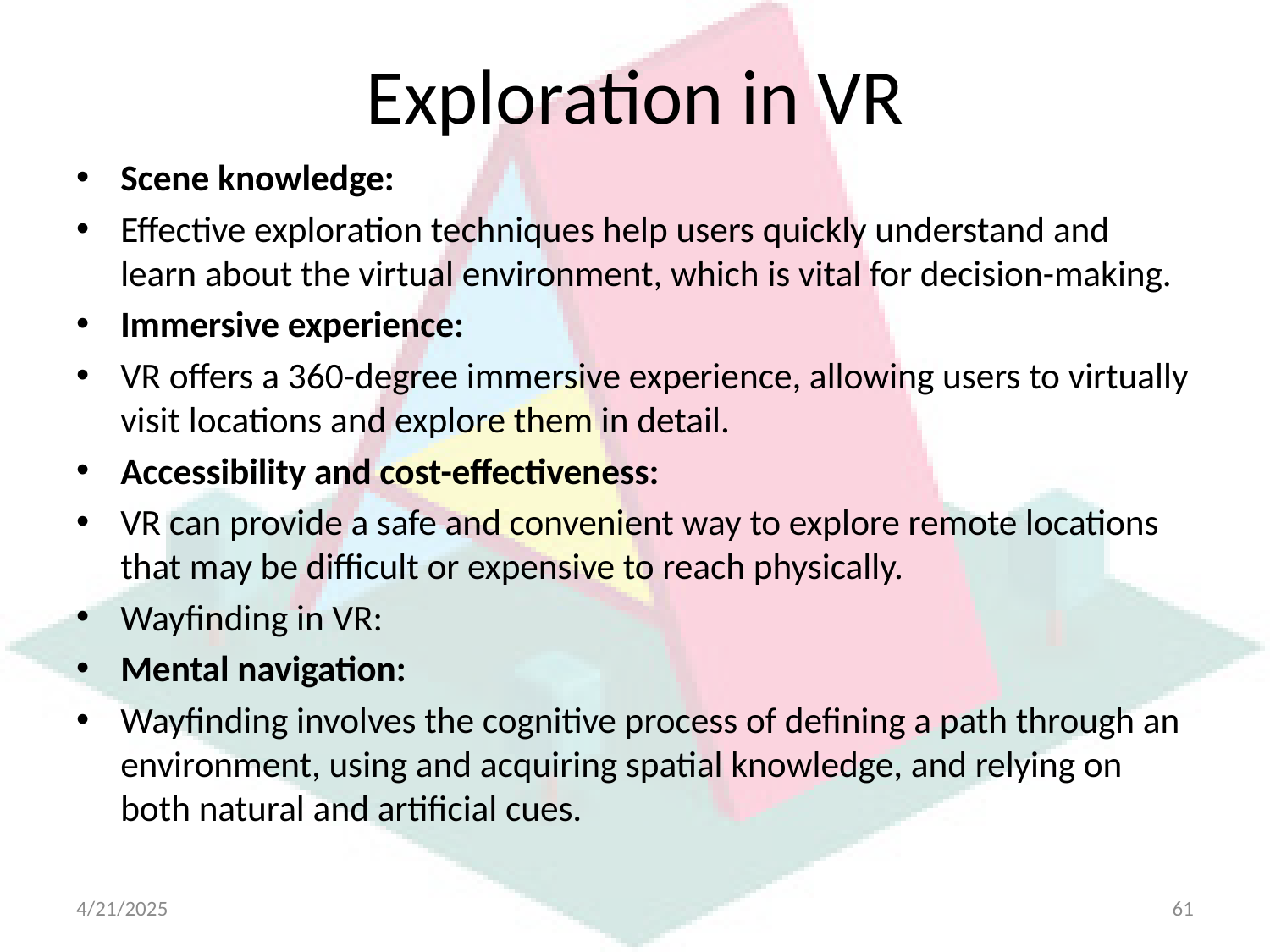

# Exploration in VR
Scene knowledge:
Effective exploration techniques help users quickly understand and learn about the virtual environment, which is vital for decision-making.
Immersive experience:
VR offers a 360-degree immersive experience, allowing users to virtually visit locations and explore them in detail.
Accessibility and cost-effectiveness:
VR can provide a safe and convenient way to explore remote locations that may be difficult or expensive to reach physically.
Wayfinding in VR:
Mental navigation:
Wayfinding involves the cognitive process of defining a path through an environment, using and acquiring spatial knowledge, and relying on both natural and artificial cues.

4/21/2025
61